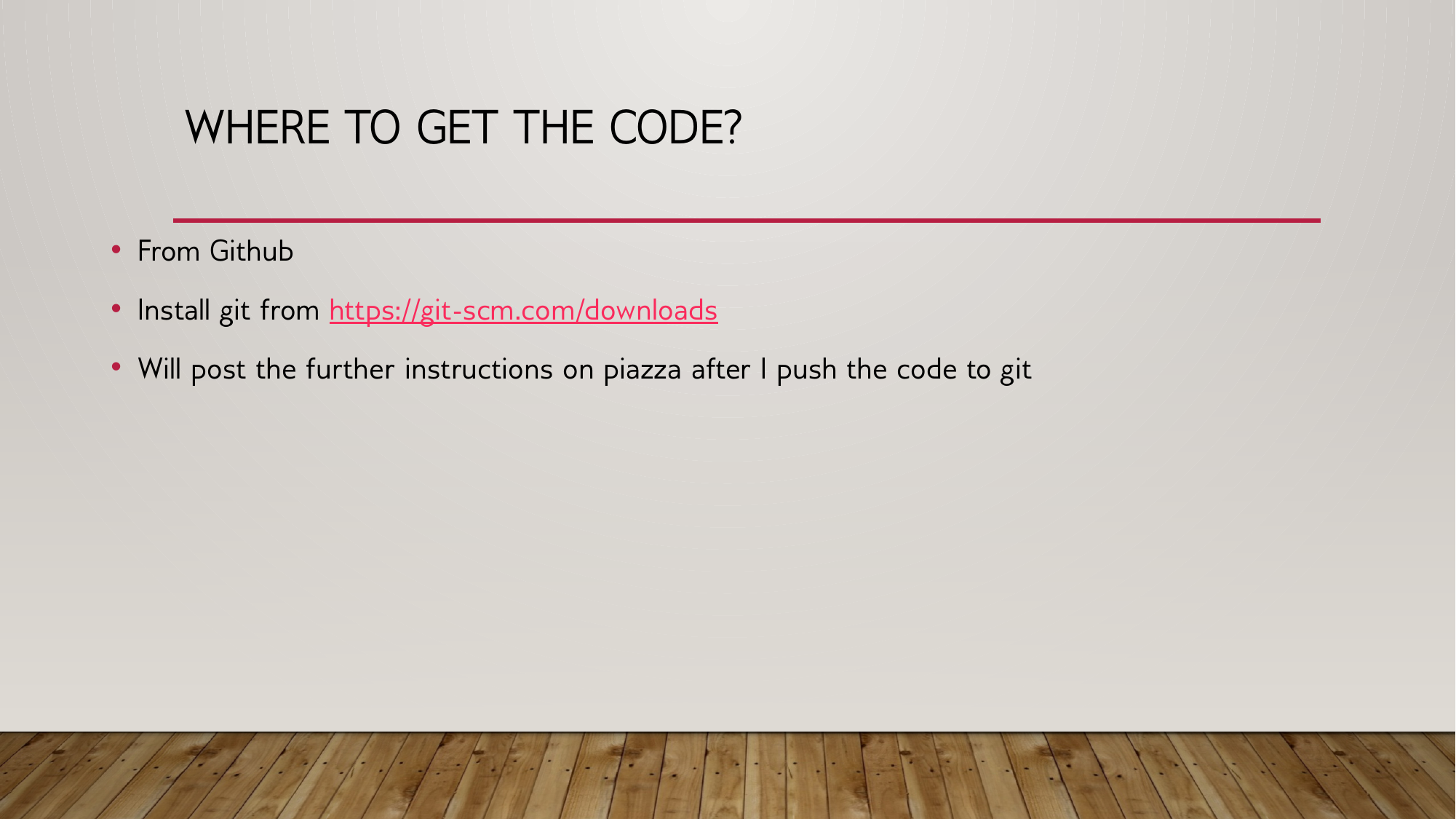

# Where to get the code?
From Github
Install git from https://git-scm.com/downloads
Will post the further instructions on piazza after I push the code to git